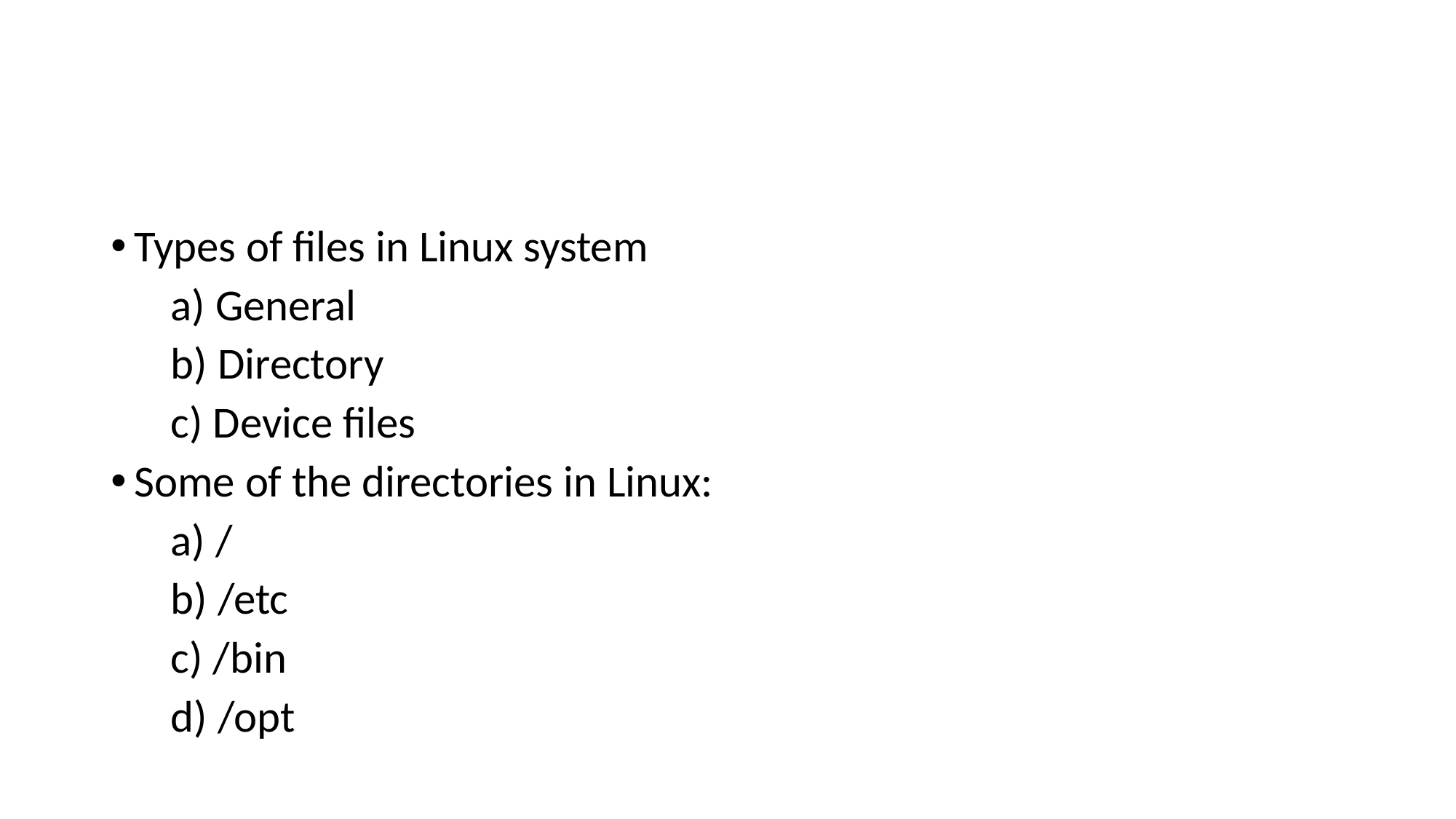

#
Types of files in Linux system
      a) General
      b) Directory
      c) Device files
Some of the directories in Linux:
      a) /
      b) /etc
      c) /bin
      d) /opt